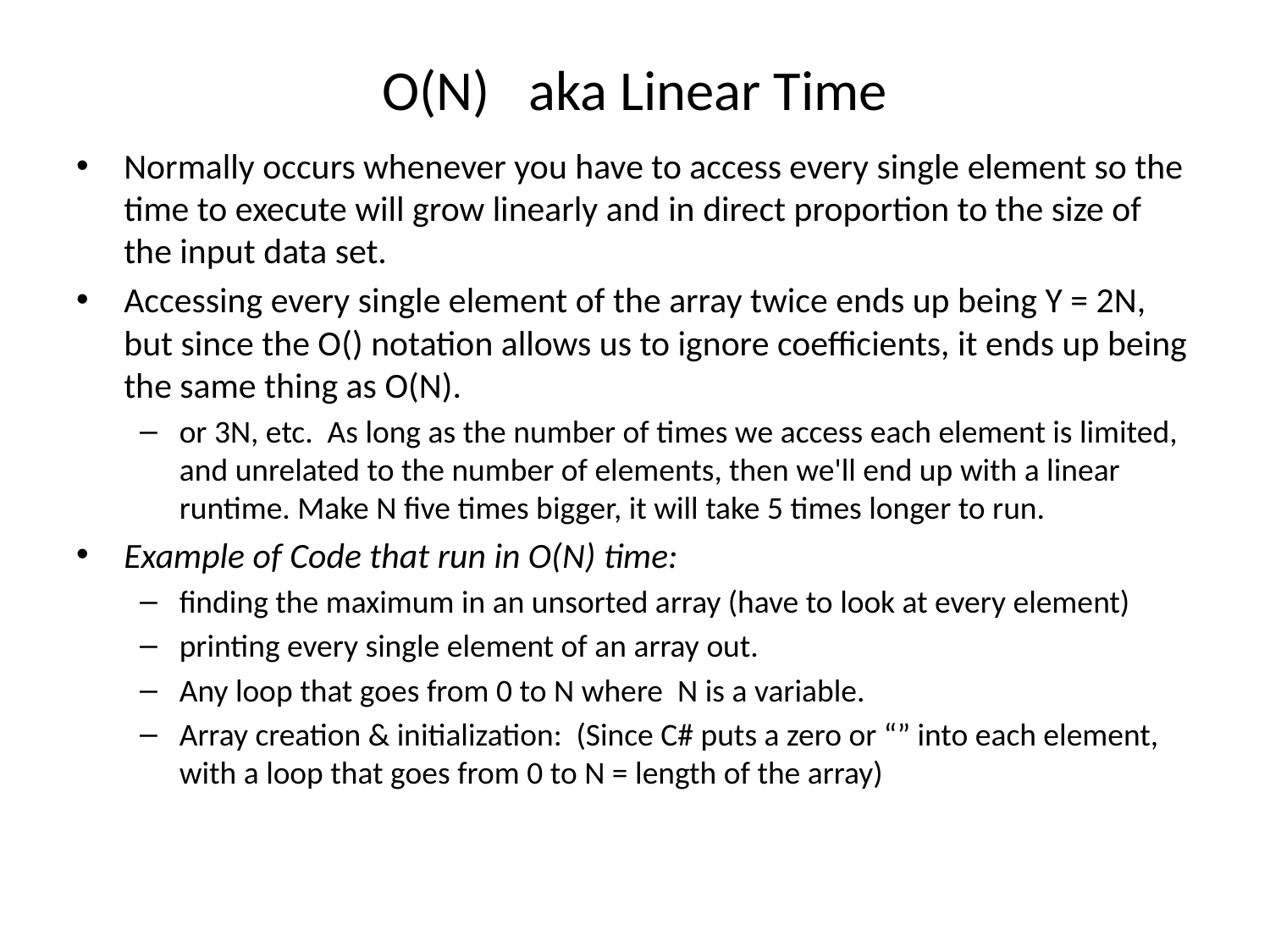

# O(N)   aka Linear Time
Normally occurs whenever you have to access every single element so the time to execute will grow linearly and in direct proportion to the size of the input data set.
Accessing every single element of the array twice ends up being Y = 2N, but since the O() notation allows us to ignore coefficients, it ends up being the same thing as O(N).
or 3N, etc.  As long as the number of times we access each element is limited, and unrelated to the number of elements, then we'll end up with a linear runtime. Make N five times bigger, it will take 5 times longer to run.
Example of Code that run in O(N) time:
finding the maximum in an unsorted array (have to look at every element)
printing every single element of an array out.
Any loop that goes from 0 to N where  N is a variable.
Array creation & initialization:  (Since C# puts a zero or “” into each element, with a loop that goes from 0 to N = length of the array)